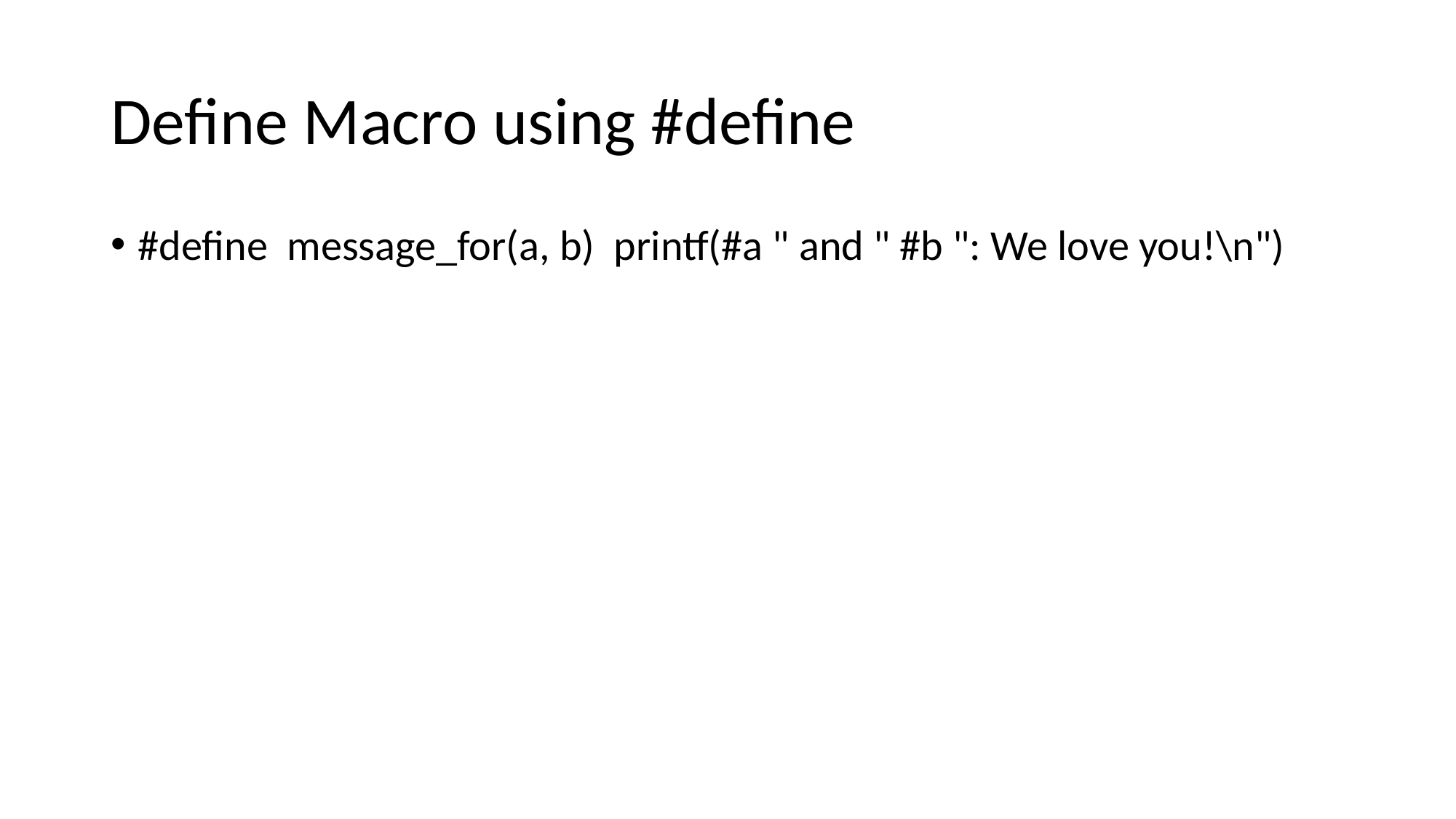

# Define Macro using #define
#define  message_for(a, b)  printf(#a " and " #b ": We love you!\n")